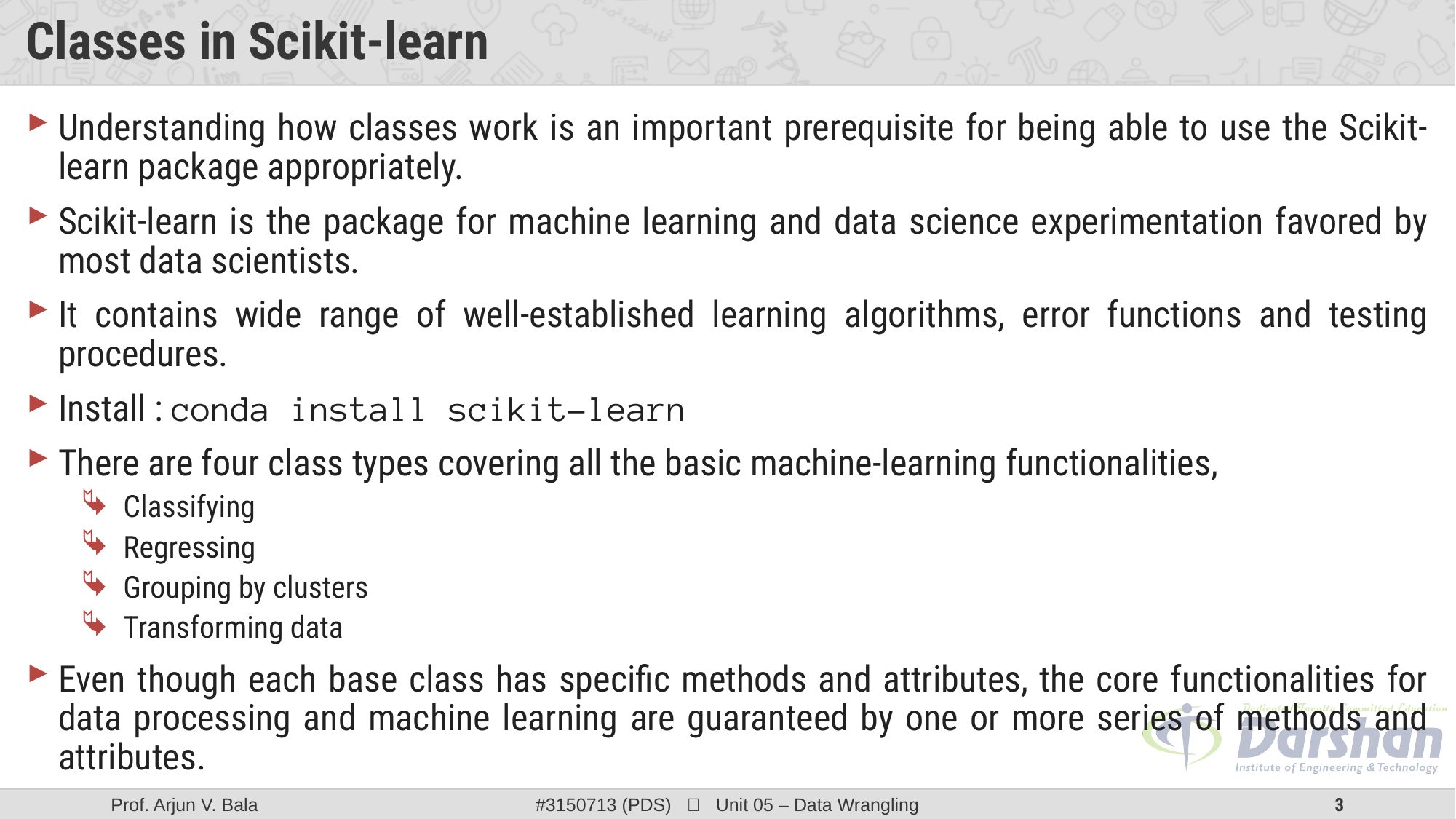

# Classes in Scikit-learn
Understanding how classes work is an important prerequisite for being able to use the Scikit-learn package appropriately.
Scikit-learn is the package for machine learning and data science experimentation favored by most data scientists.
It contains wide range of well-established learning algorithms, error functions and testing procedures.
Install : conda install scikit-learn
There are four class types covering all the basic machine-learning functionalities,
Classifying
Regressing
Grouping by clusters
Transforming data
Even though each base class has specific methods and attributes, the core functionalities for data processing and machine learning are guaranteed by one or more series of methods and attributes.